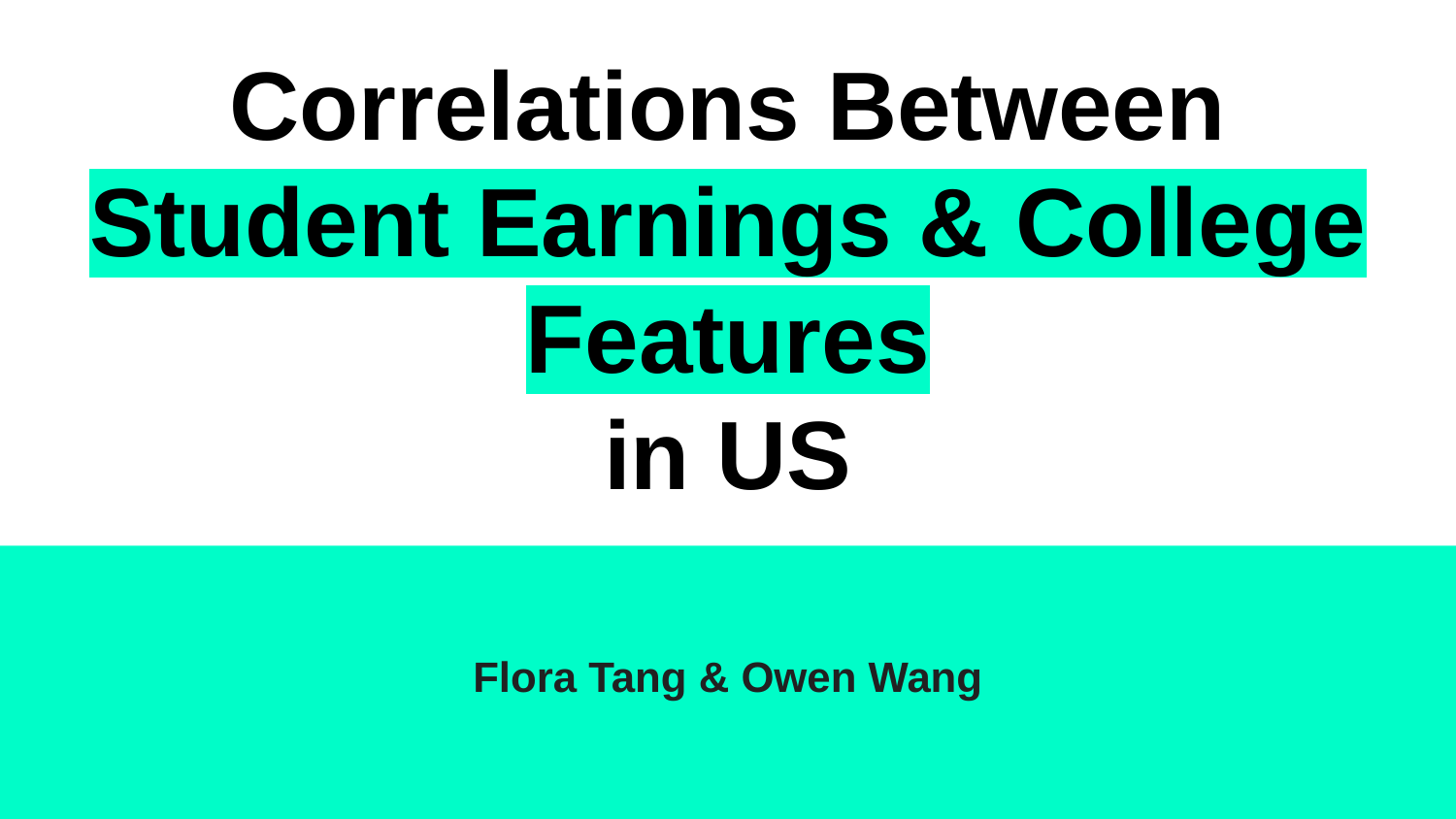

# Correlations Between
Student Earnings & College Features
in US
Flora Tang & Owen Wang